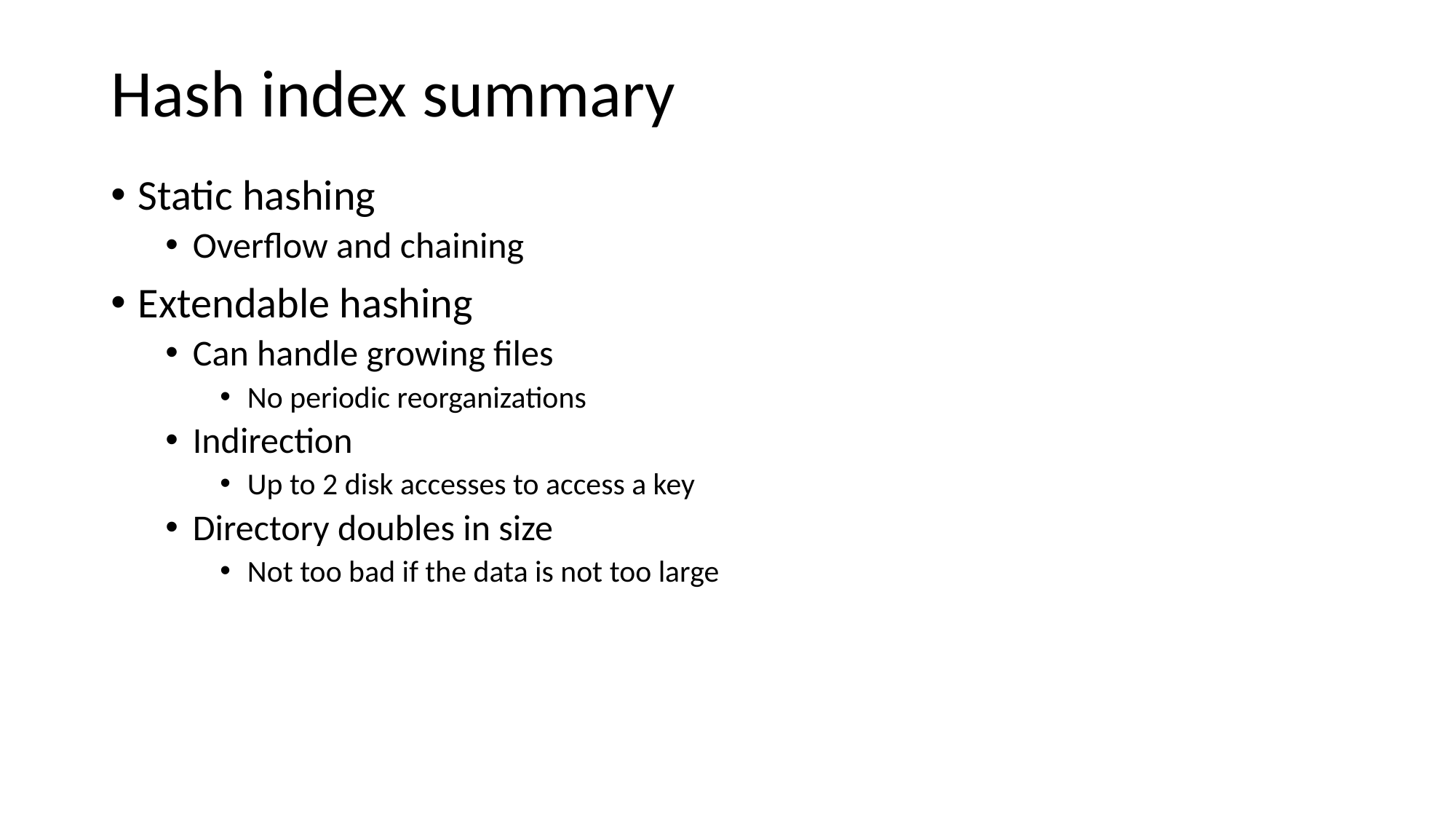

# Hash index summary
Static hashing
Overflow and chaining
Extendable hashing
Can handle growing files
No periodic reorganizations
Indirection
Up to 2 disk accesses to access a key
Directory doubles in size
Not too bad if the data is not too large